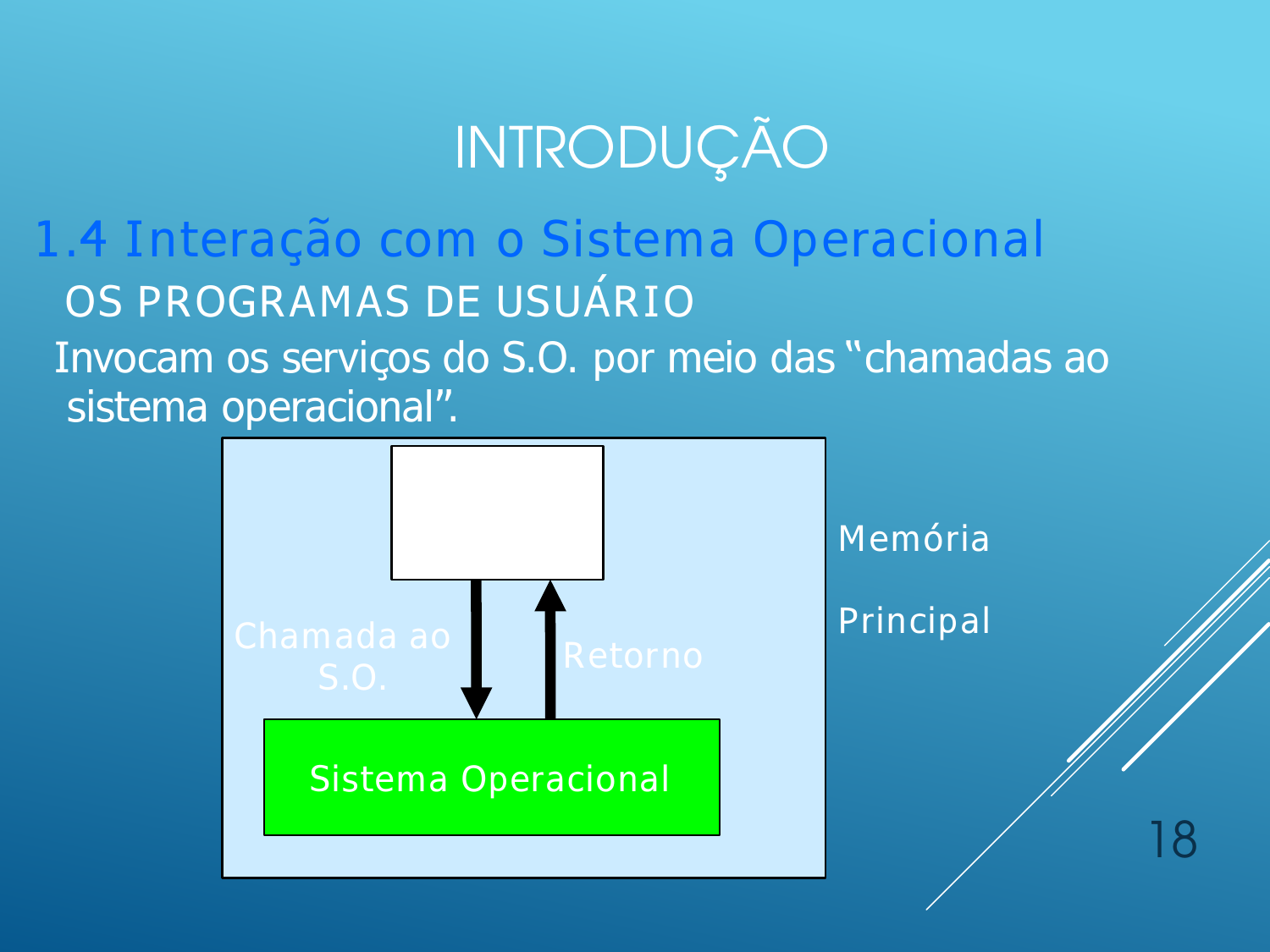

# Introdução
1.4 Interação com o Sistema Operacional
 OS PROGRAMAS DE USUÁRIO
Invocam os serviços do S.O. por meio das “chamadas ao  sistema operacional”.

Programa  do    Usuário
Memória  Principal

Chamada ao  S.O.
Retorno

Sistema Operacional
18